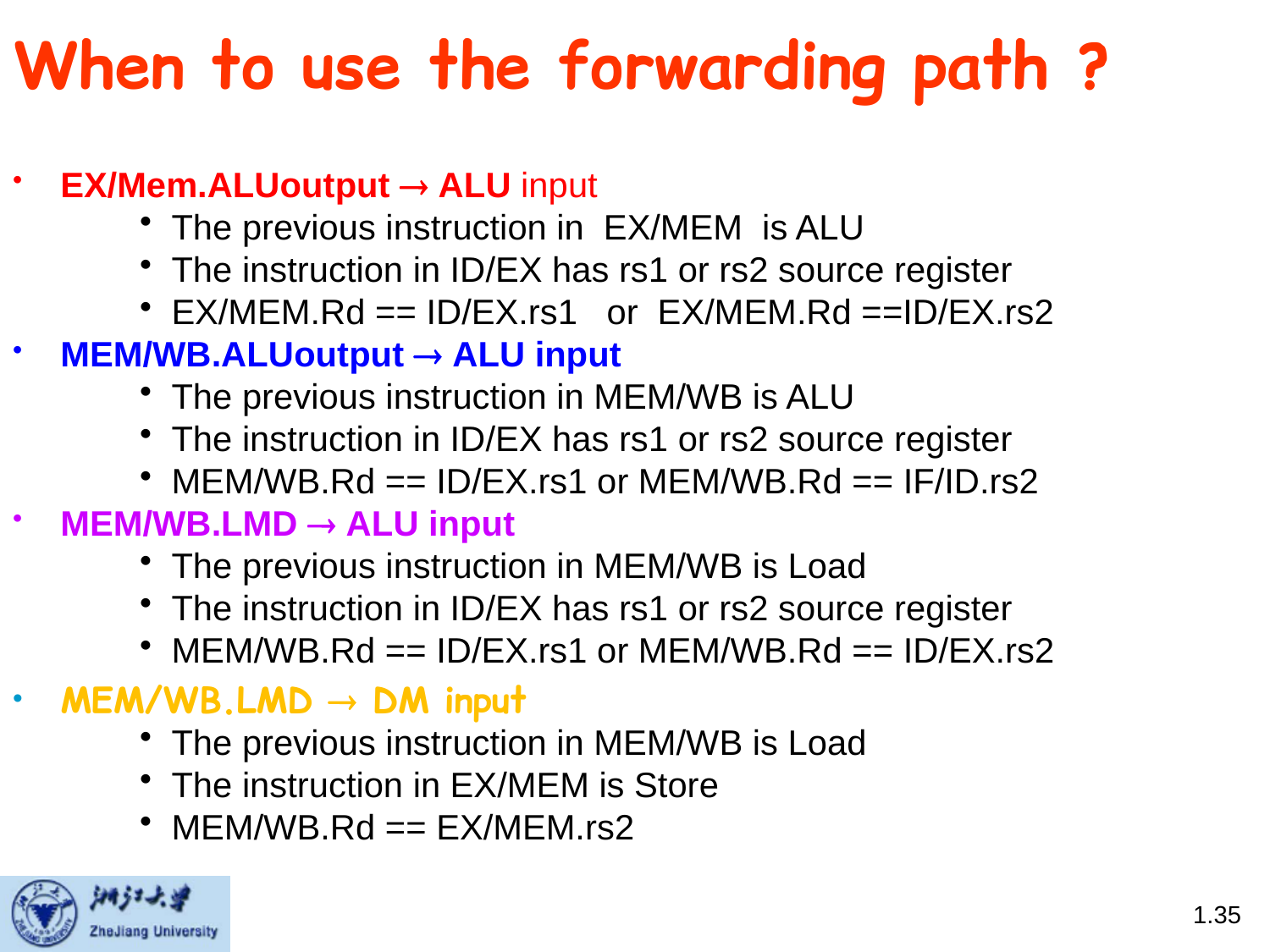

# When to use the forwarding path ?
EX/Mem.ALUoutput → ALU input
The previous instruction in  EX/MEM  is ALU
The instruction in ID/EX has rs1 or rs2 source register
EX/MEM.Rd == ID/EX.rs1   or  EX/MEM.Rd ==ID/EX.rs2
MEM/WB.ALUoutput → ALU input
The previous instruction in MEM/WB is ALU
The instruction in ID/EX has rs1 or rs2 source register
MEM/WB.Rd == ID/EX.rs1 or MEM/WB.Rd == IF/ID.rs2
MEM/WB.LMD → ALU input
The previous instruction in MEM/WB is Load
The instruction in ID/EX has rs1 or rs2 source register
MEM/WB.Rd == ID/EX.rs1 or MEM/WB.Rd == ID/EX.rs2
MEM/WB.LMD → DM input
The previous instruction in MEM/WB is Load
The instruction in EX/MEM is Store
MEM/WB.Rd == EX/MEM.rs2